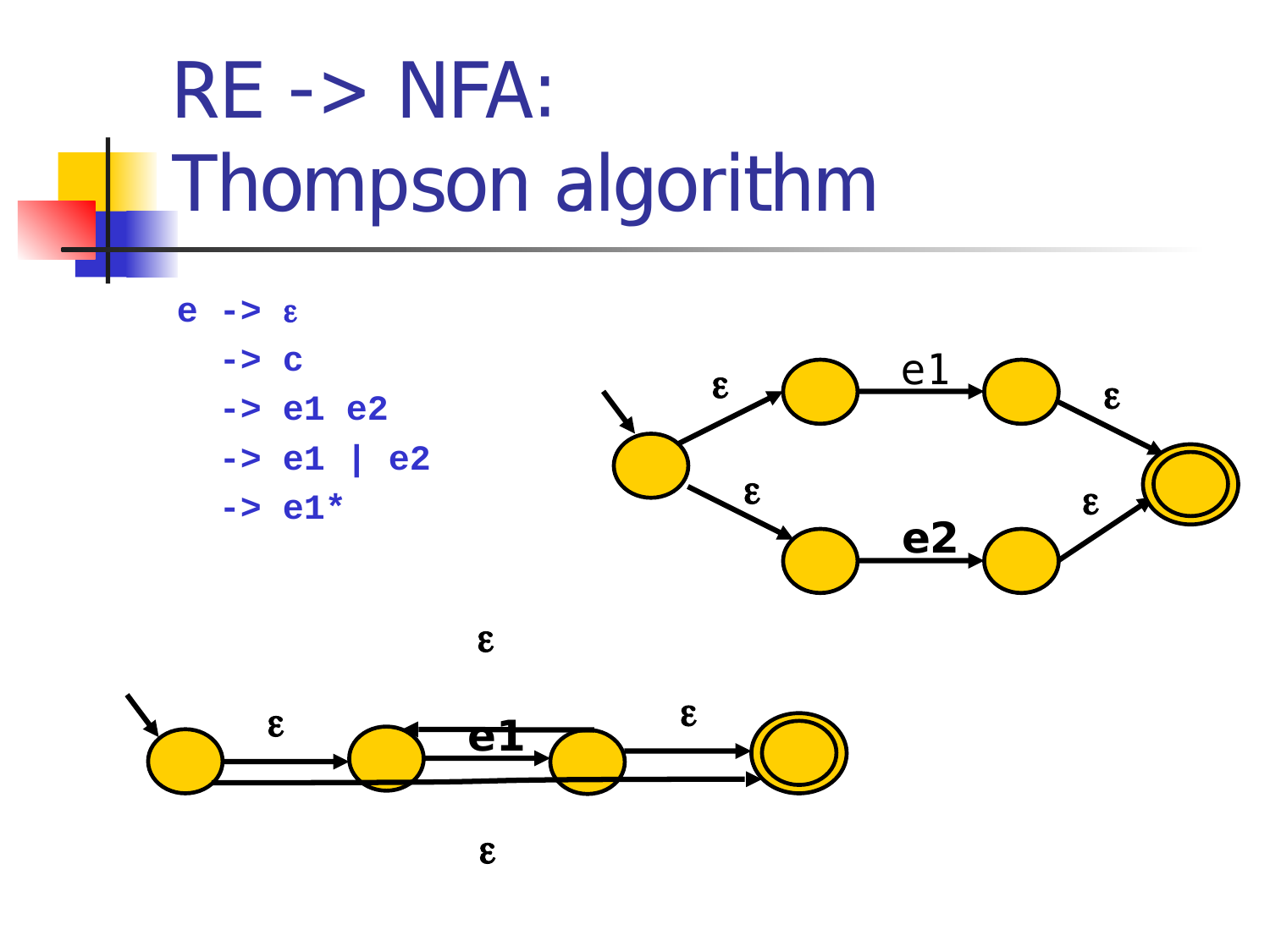

# RE -> NFA: Thompson algorithm
e -> ε
  -> c
  -> e1 e2
  -> e1 | e2
  -> e1*
e1
ε

ε

ε
ε

e2

ε
ε
ε

e1

ε